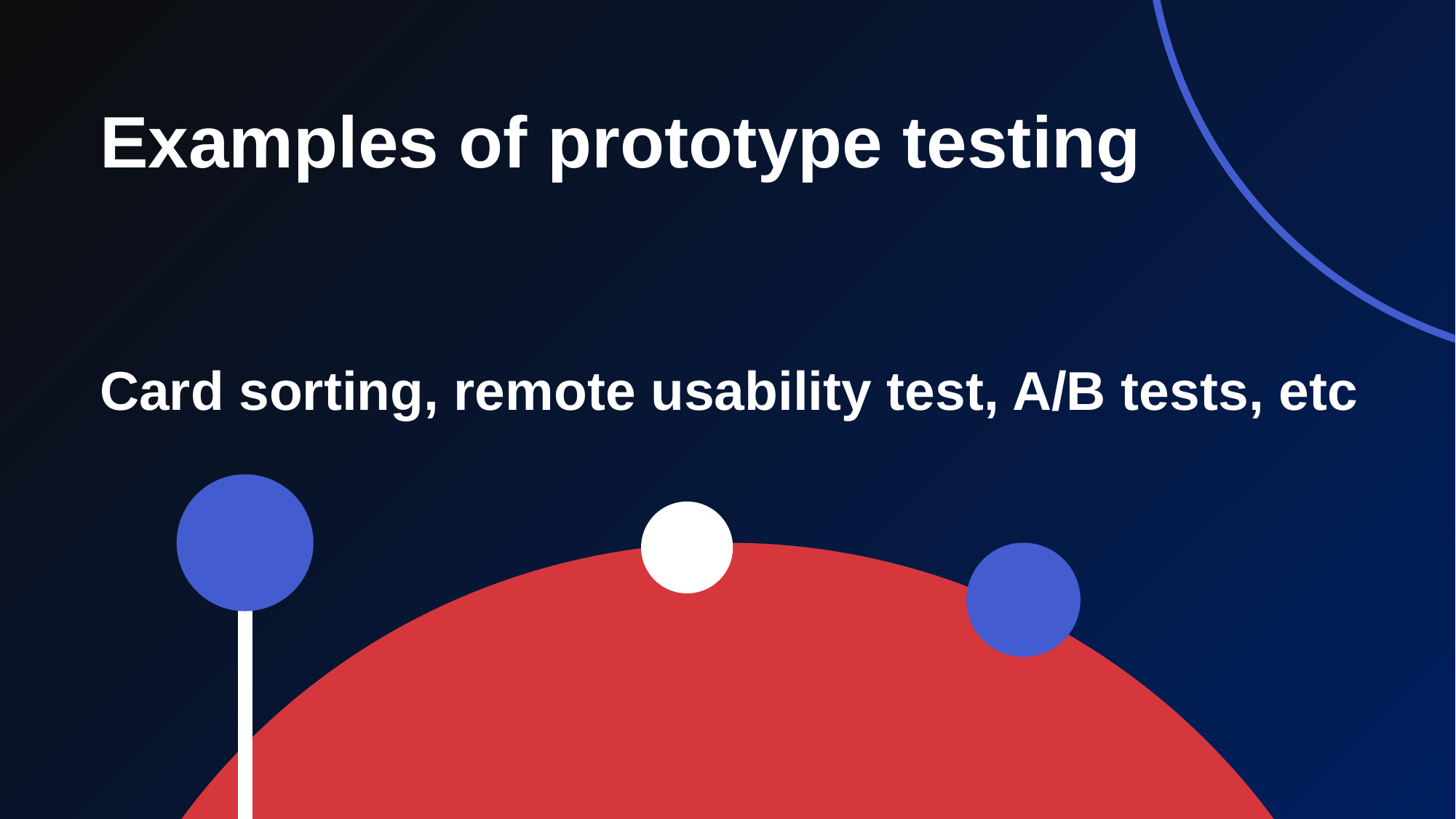

Examples of prototype testing
Card sorting, remote usability test, A/B tests, etc